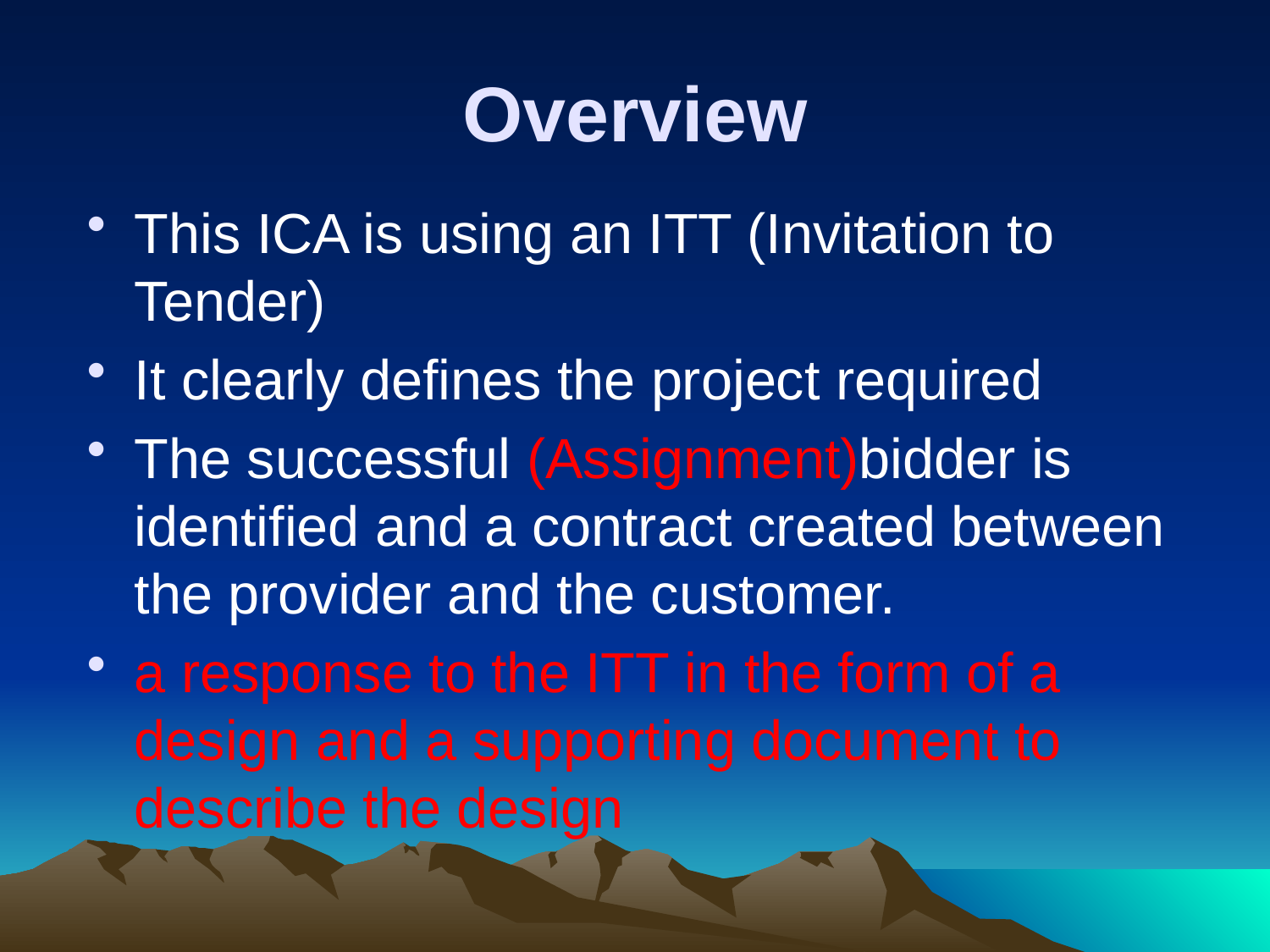

# Overview
This ICA is using an ITT (Invitation to Tender)
It clearly defines the project required
The successful (Assignment)bidder is identified and a contract created between the provider and the customer.
a response to the ITT in the form of a design and a supporting document to describe the design